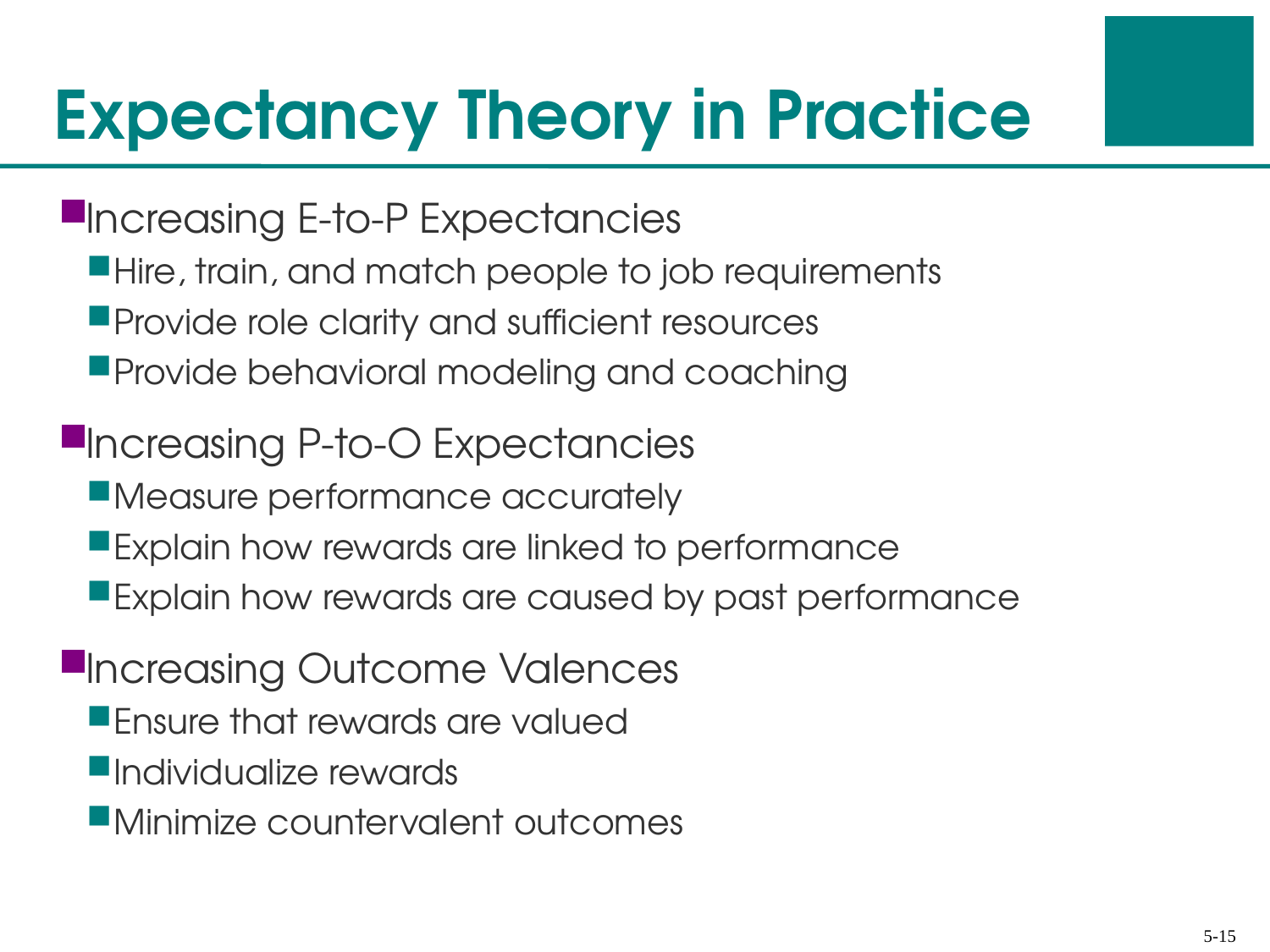

# Expectancy Theory in Practice
Increasing E-to-P Expectancies
Hire, train, and match people to job requirements
Provide role clarity and sufficient resources
Provide behavioral modeling and coaching
Increasing P-to-O Expectancies
Measure performance accurately
Explain how rewards are linked to performance
Explain how rewards are caused by past performance
Increasing Outcome Valences
Ensure that rewards are valued
Individualize rewards
Minimize countervalent outcomes